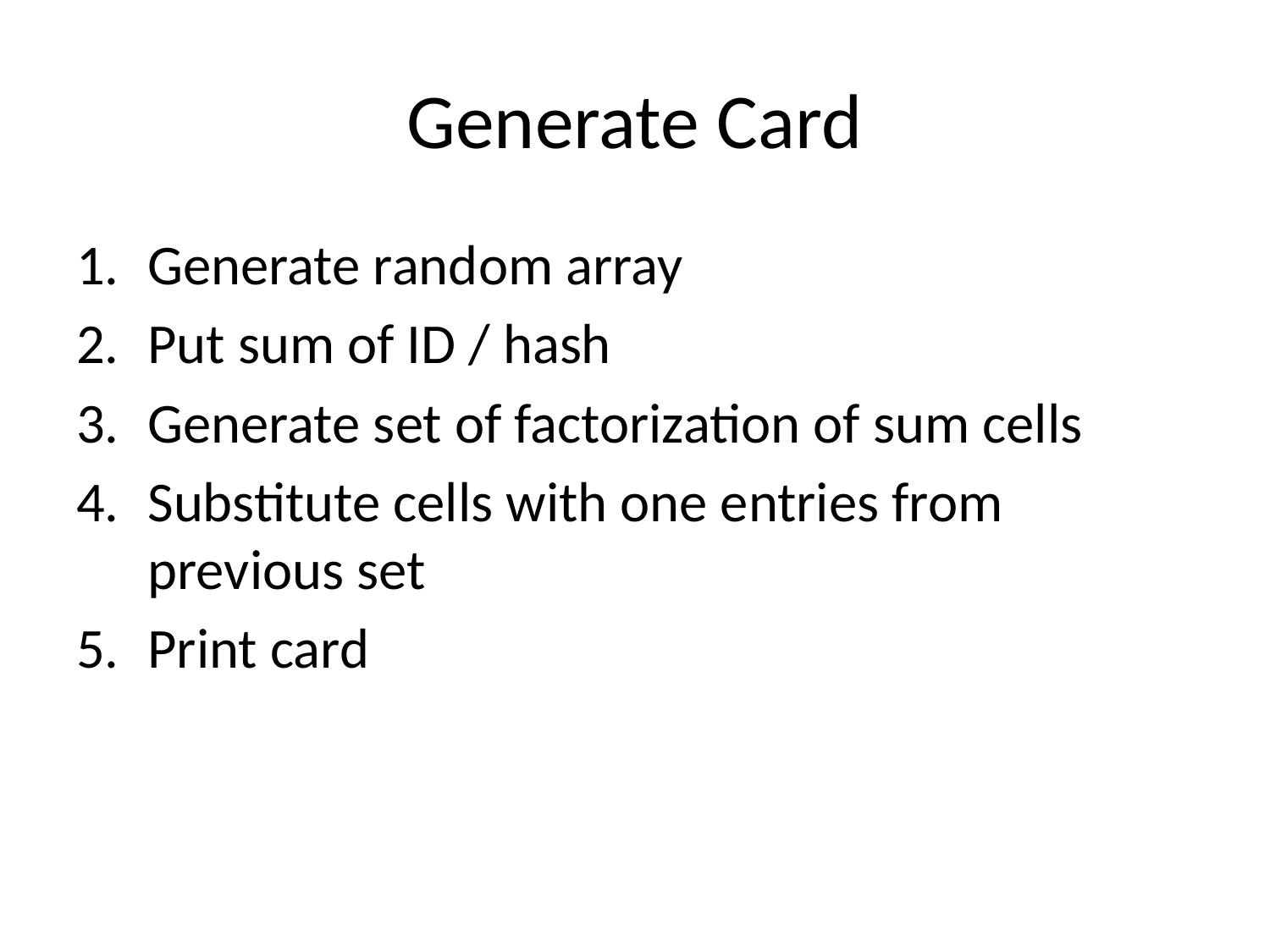

# Generate Card
Generate random array
Put sum of ID / hash
Generate set of factorization of sum cells
Substitute cells with one entries from previous set
Print card